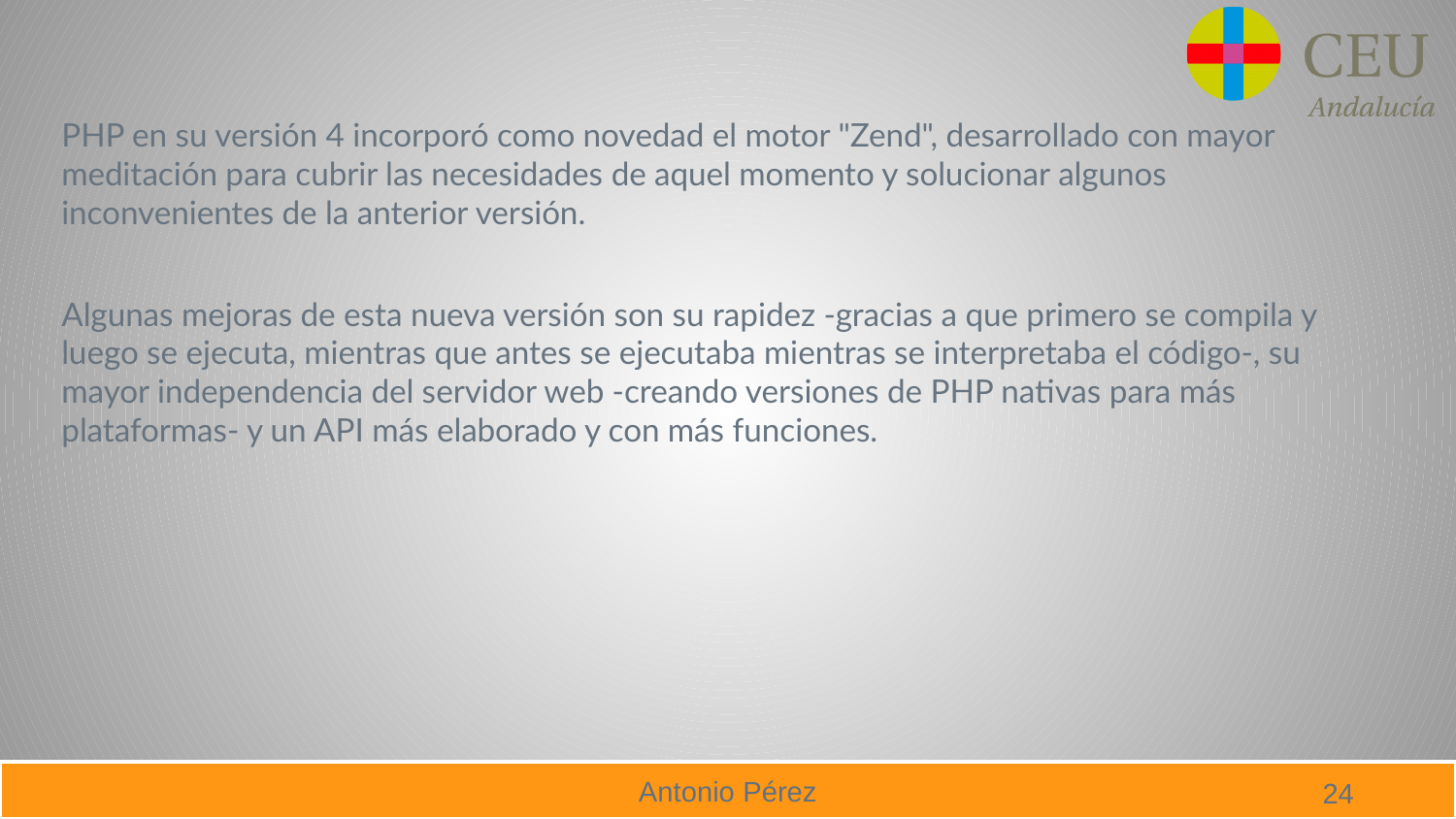

PHP en su versión 4 incorporó como novedad el motor "Zend", desarrollado con mayor meditación para cubrir las necesidades de aquel momento y solucionar algunos inconvenientes de la anterior versión.

Algunas mejoras de esta nueva versión son su rapidez -gracias a que primero se compila y luego se ejecuta, mientras que antes se ejecutaba mientras se interpretaba el código-, su mayor independencia del servidor web -creando versiones de PHP nativas para más plataformas- y un API más elaborado y con más funciones.
24